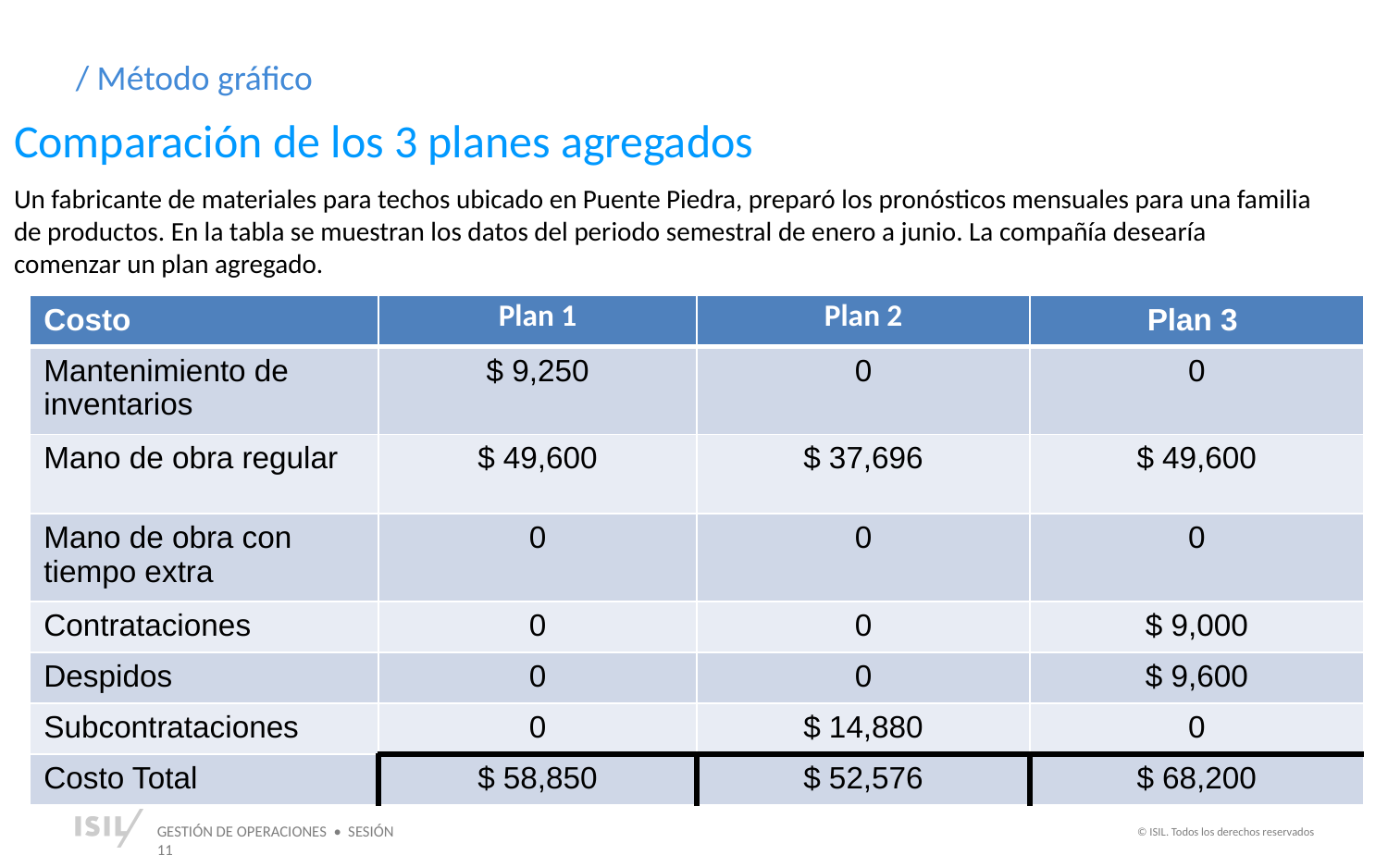

/ Método gráfico
Comparación de los 3 planes agregados
Un fabricante de materiales para techos ubicado en Puente Piedra, preparó los pronósticos mensuales para una familia de productos. En la tabla se muestran los datos del periodo semestral de enero a junio. La compañía desearía comenzar un plan agregado.
| Costo | Plan 1 | Plan 2 | Plan 3 |
| --- | --- | --- | --- |
| Mantenimiento de inventarios | $ 9,250 | 0 | 0 |
| Mano de obra regular | $ 49,600 | $ 37,696 | $ 49,600 |
| Mano de obra con tiempo extra | 0 | 0 | 0 |
| Contrataciones | 0 | 0 | $ 9,000 |
| Despidos | 0 | 0 | $ 9,600 |
| Subcontrataciones | 0 | $ 14,880 | 0 |
| Costo Total | $ 58,850 | $ 52,576 | $ 68,200 |